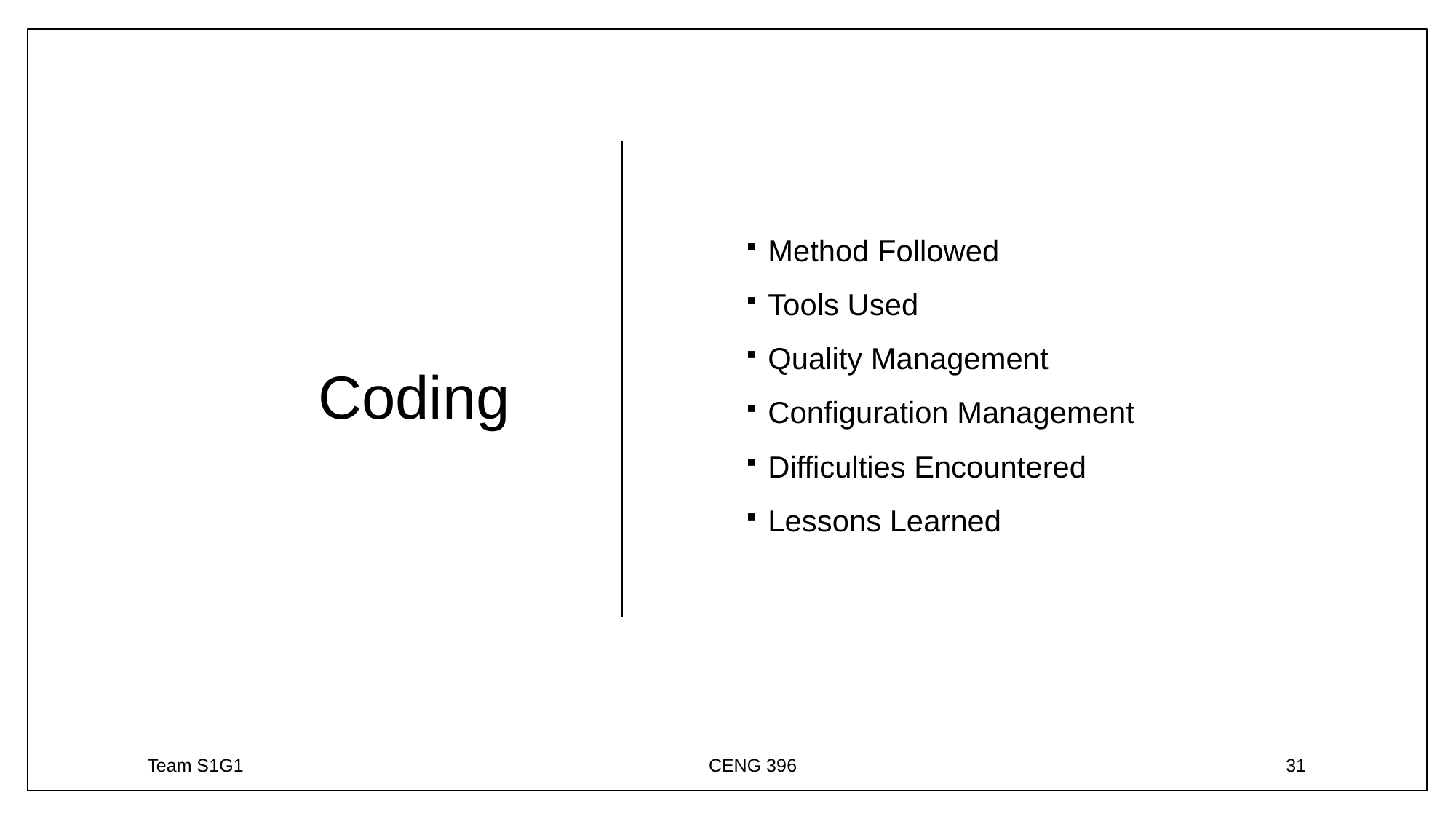

# Coding
Method Followed
Tools Used
Quality Management
Configuration Management
Difficulties Encountered
Lessons Learned

Team S1G1
CENG 396
31